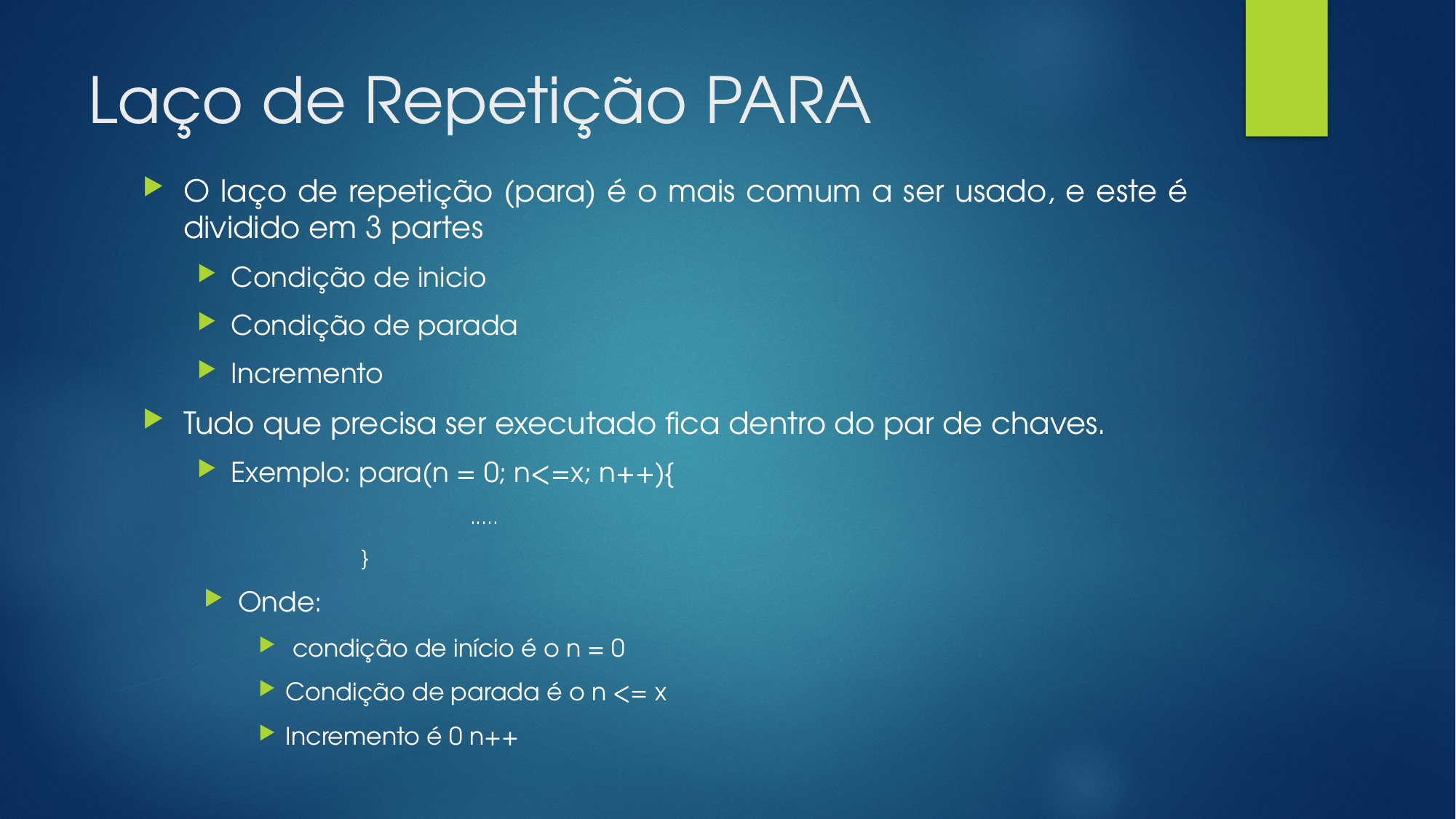

# Laço de Repetição PARA
O laço de repetição (para) é o mais comum a ser usado, e este é dividido em 3 partes
Condição de inicio
Condição de parada
Incremento
Tudo que precisa ser executado fica dentro do par de chaves.
Exemplo: para(n = 0; n<=x; n++){
	.....
}
Onde:
 condição de início é o n = 0
Condição de parada é o n <= x
Incremento é 0 n++